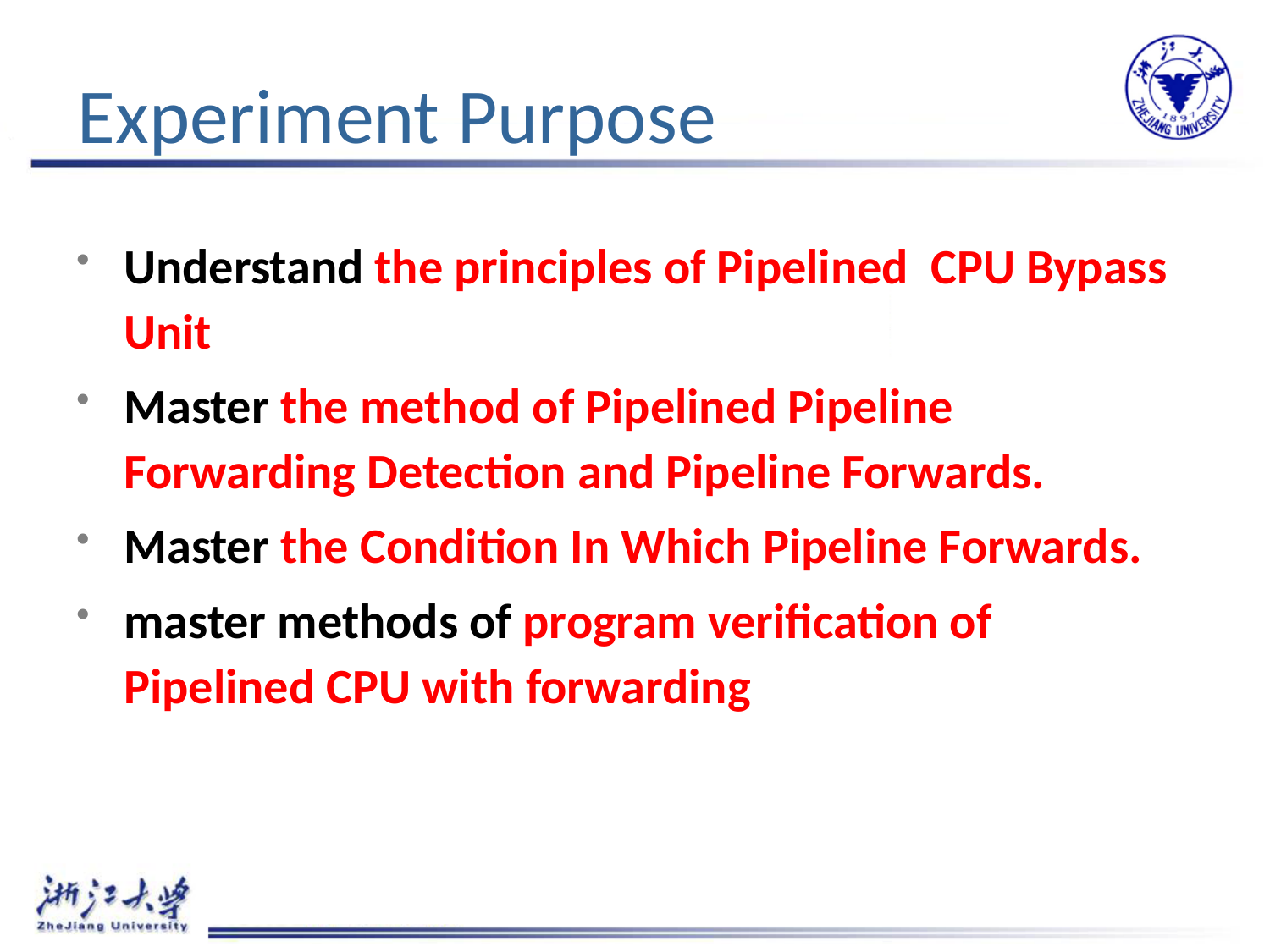

# Experiment Purpose
Understand the principles of Pipelined  CPU Bypass Unit
Master the method of Pipelined Pipeline Forwarding Detection and Pipeline Forwards.
Master the Condition In Which Pipeline Forwards.
master methods of program verification of Pipelined CPU with forwarding